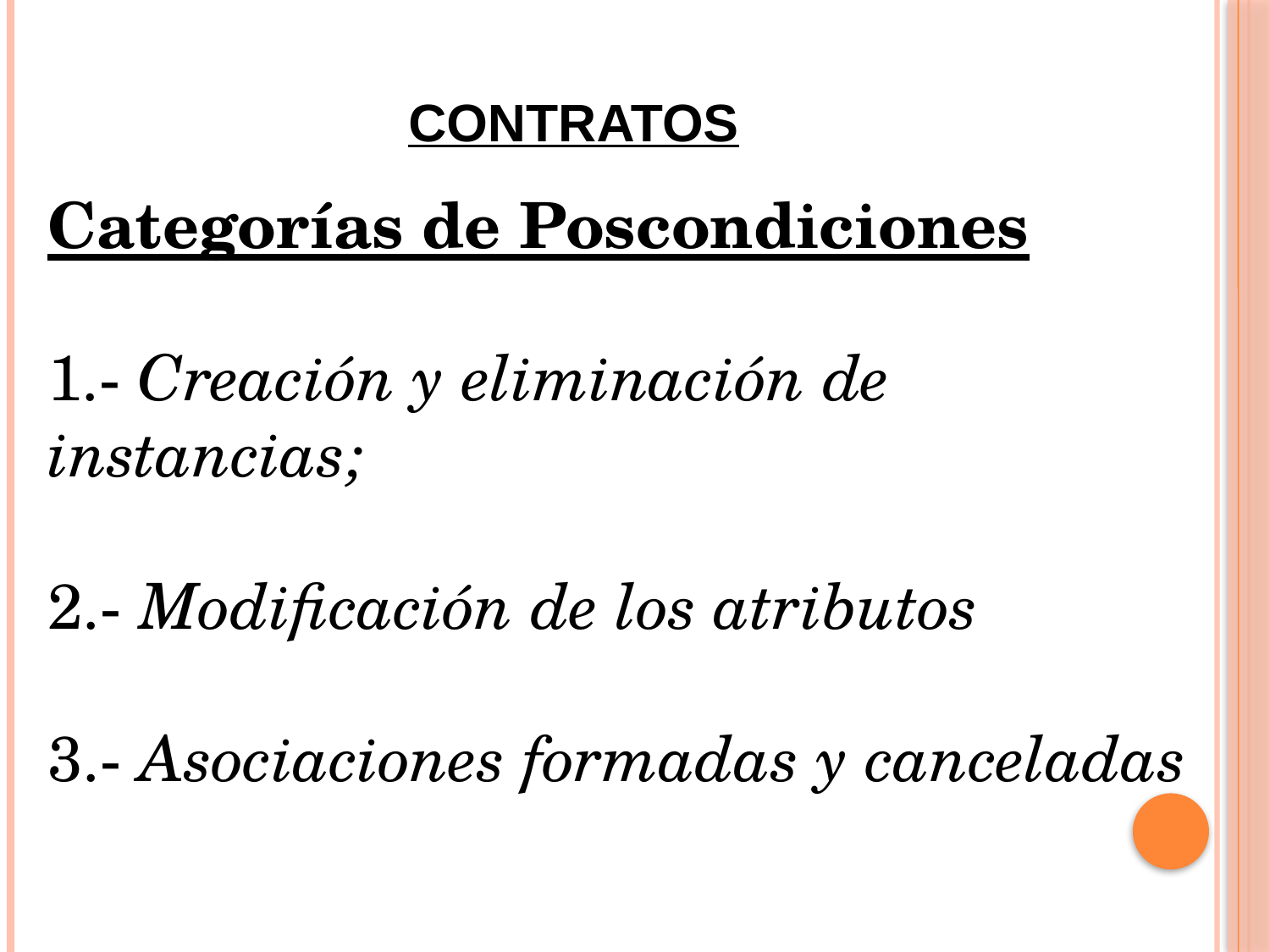

# CONTRATOS
Categorías de Poscondiciones

1.- Creación y eliminación de instancias;

2.- Modificación de los atributos

3.- Asociaciones formadas y canceladas